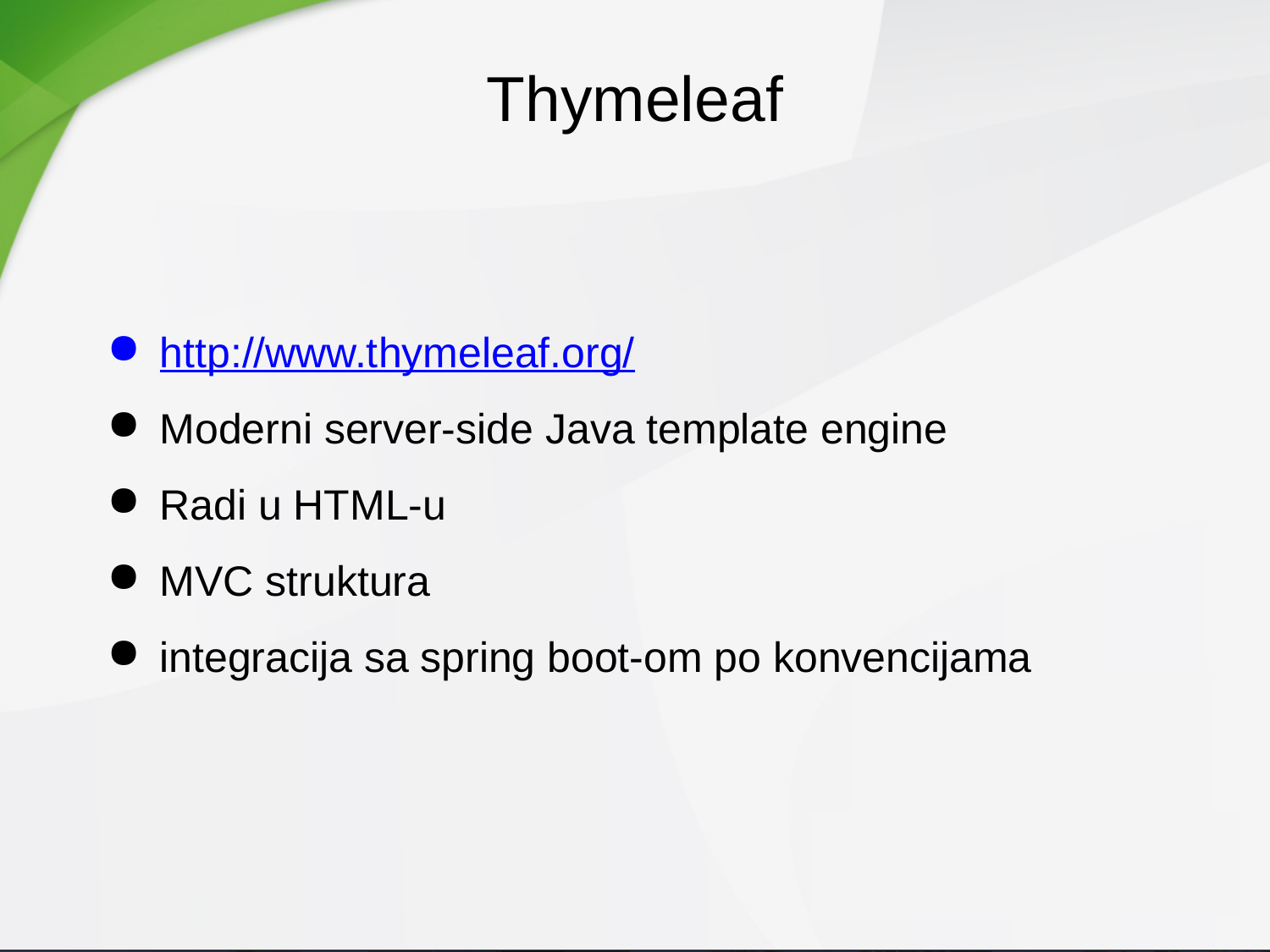

Thymeleaf
http://www.thymeleaf.org/
Moderni server-side Java template engine
Radi u HTML-u
MVC struktura
integracija sa spring boot-om po konvencijama